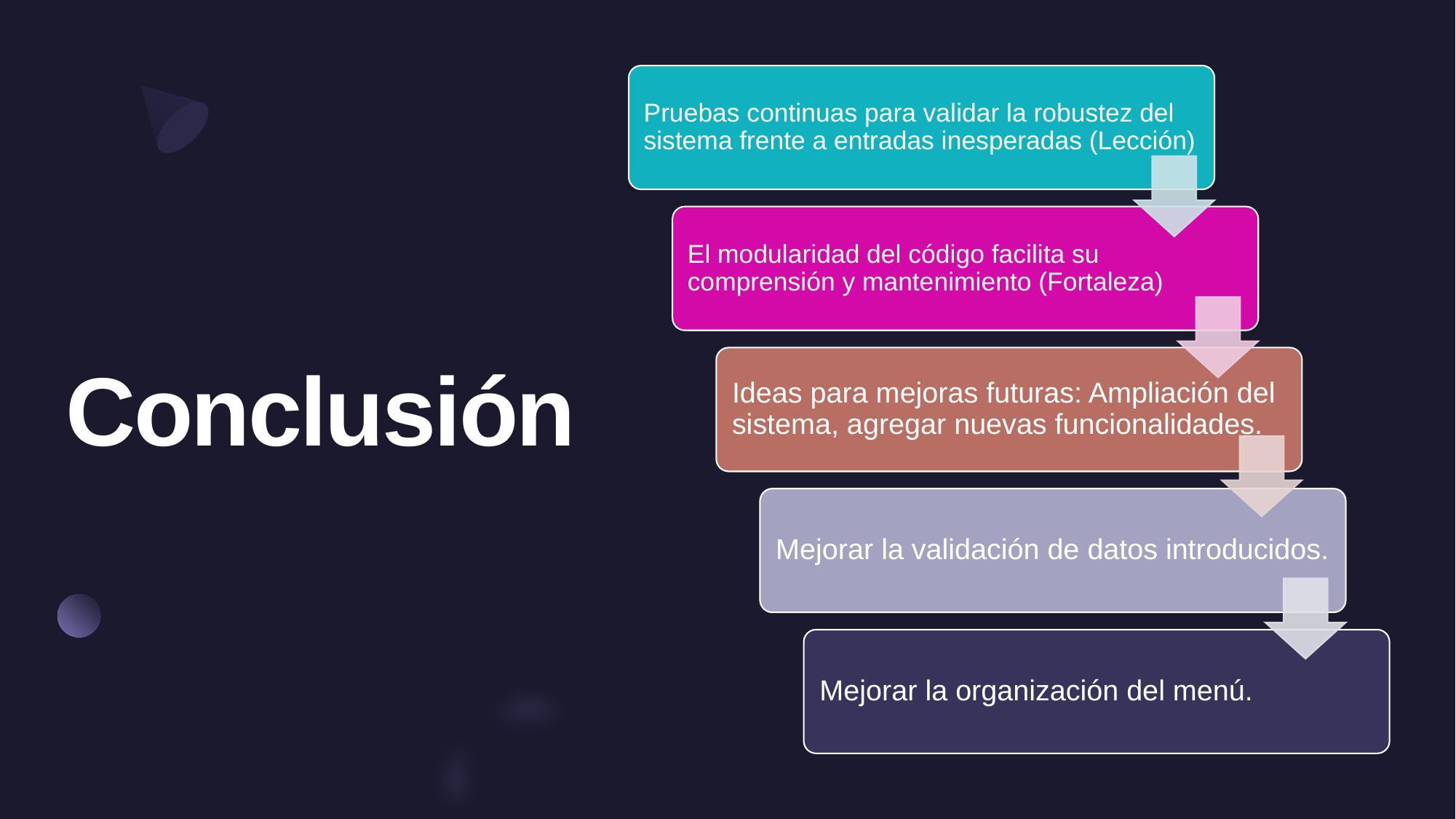

Pruebas continuas para validar la robustez del sistema frente a entradas inesperadas (Lección)
El modularidad del código facilita su comprensión y mantenimiento (Fortaleza)
Ideas para mejoras futuras: Ampliación del sistema, agregar nuevas funcionalidades.
Mejorar la validación de datos introducidos.
Mejorar la organización del menú.

# Conclusión